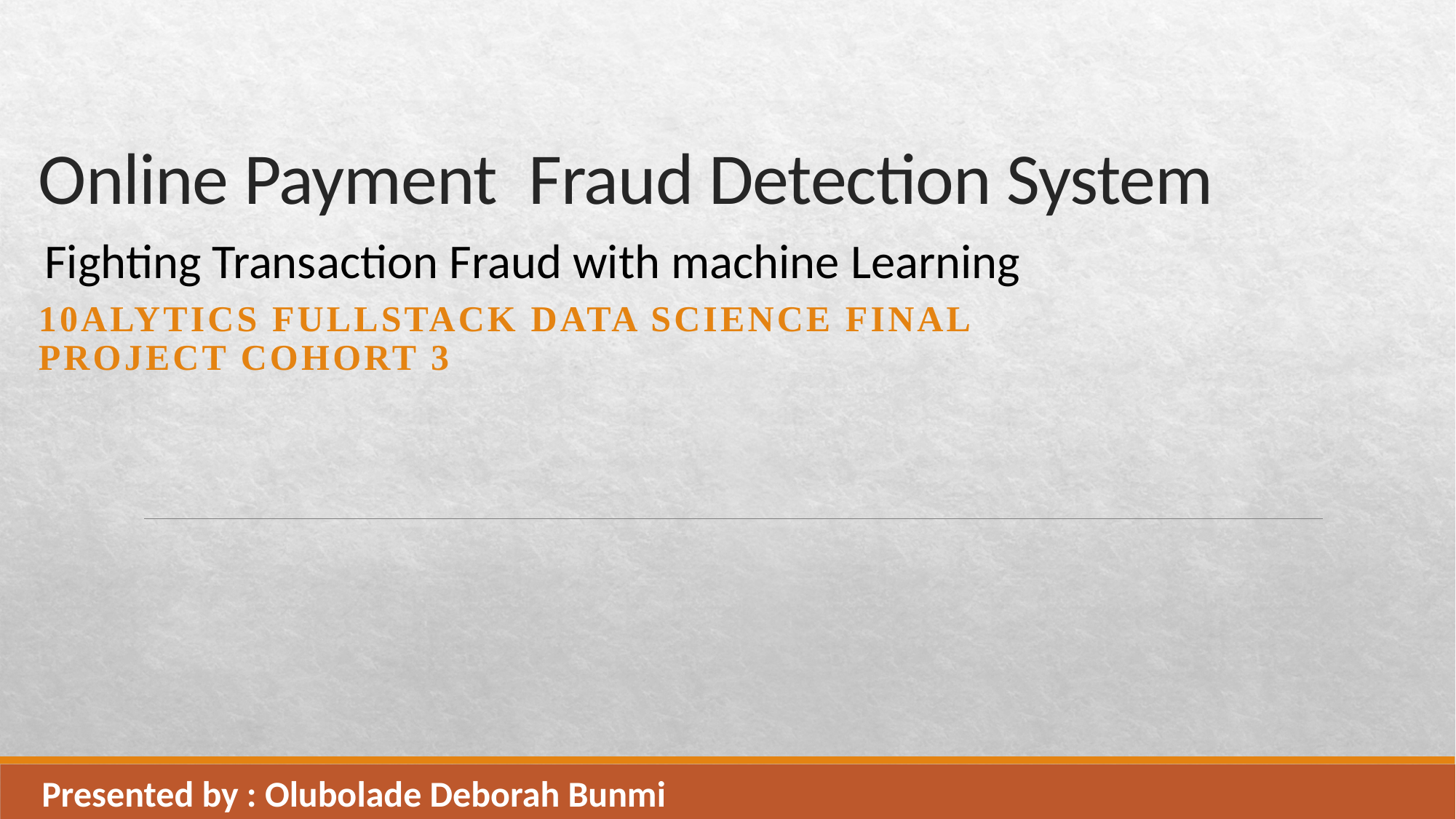

# Online Payment  Fraud Detection System
Fighting Transaction Fraud with machine Learning
10alytics Fullstack Data Science Final Project Cohort 3

Presented by : Olubolade Deborah Bunmi